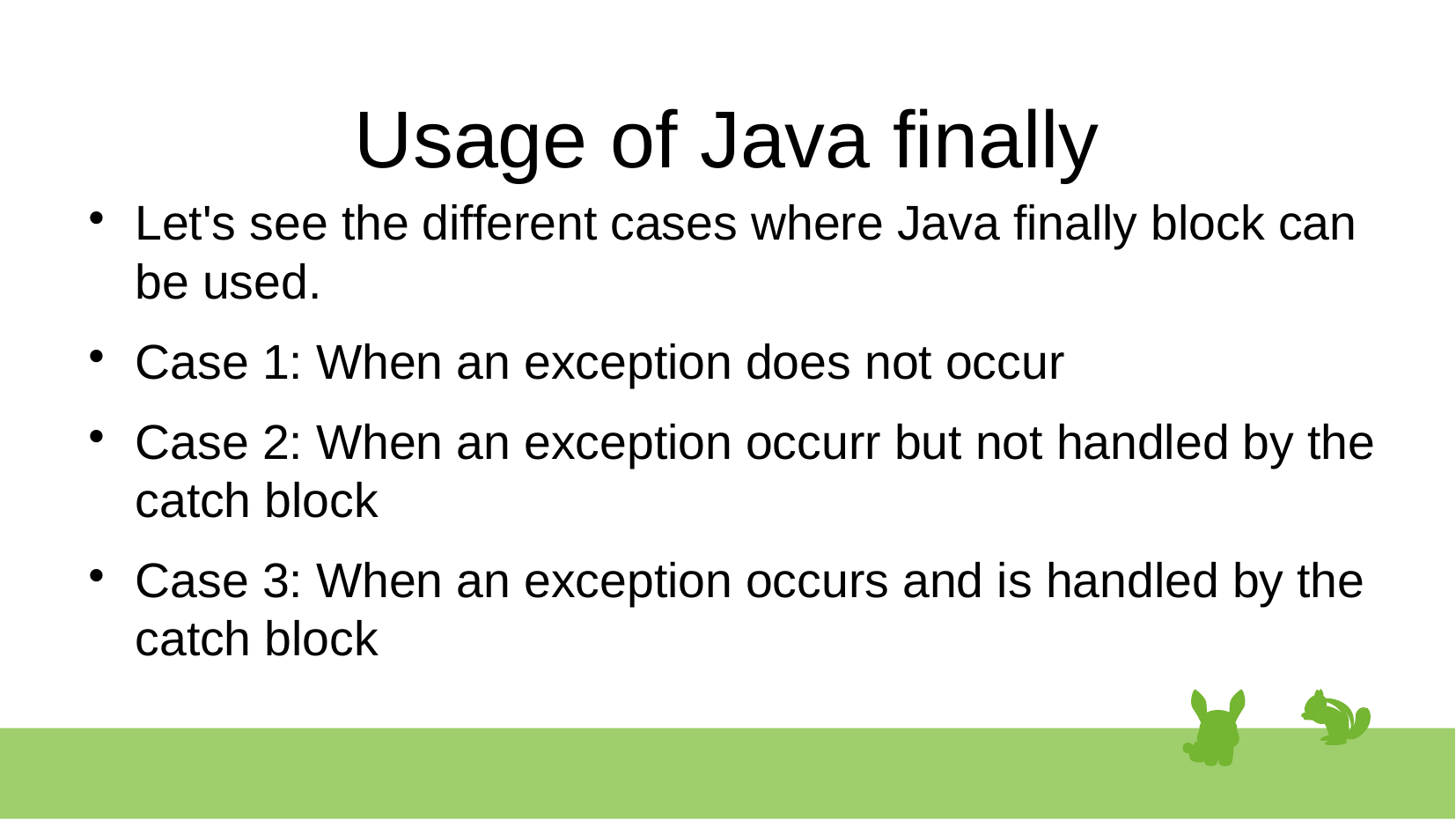

# Usage of Java finally
Let's see the different cases where Java finally block can be used.
Case 1: When an exception does not occur
Case 2: When an exception occurr but not handled by the catch block
Case 3: When an exception occurs and is handled by the catch block